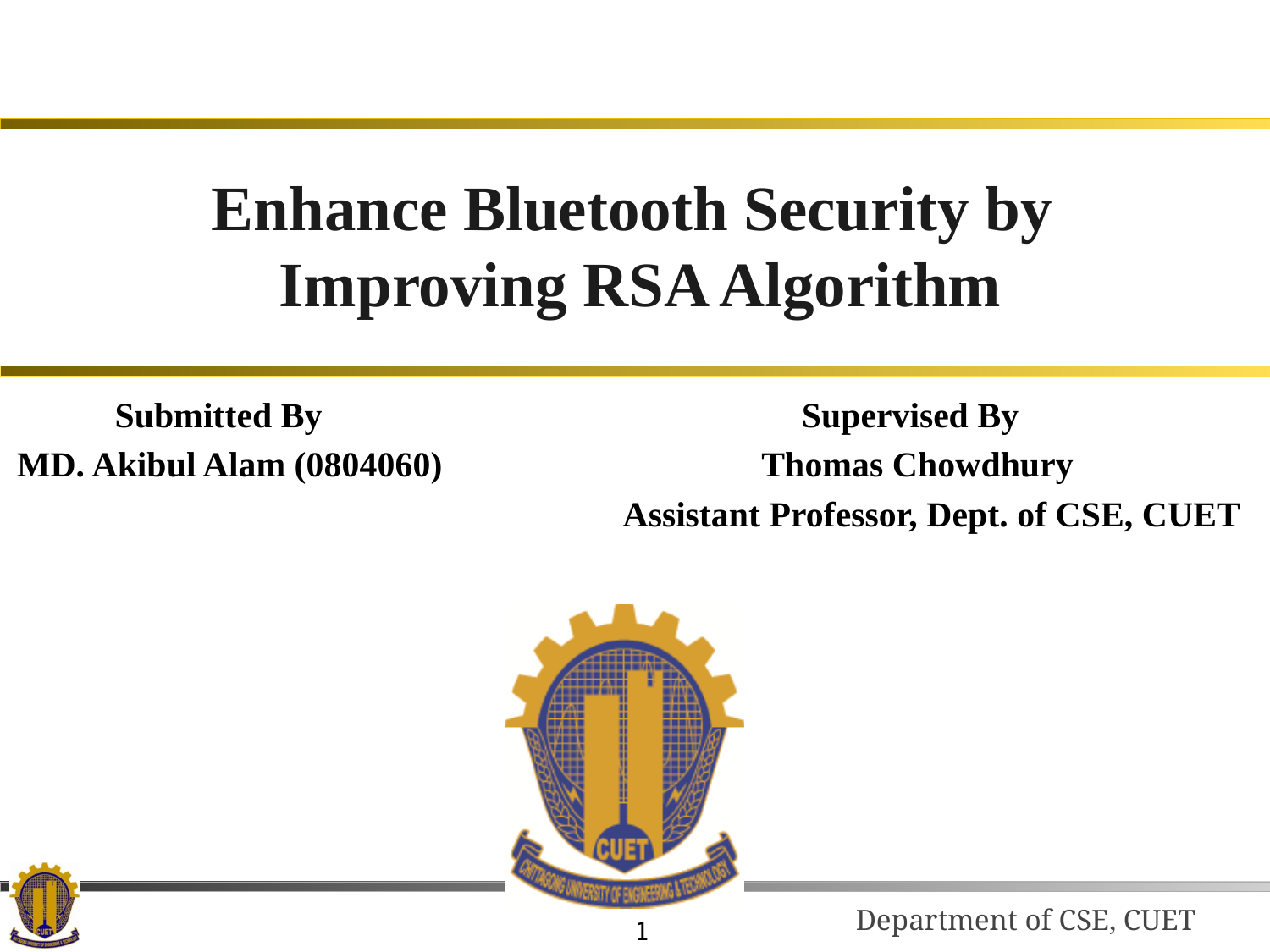

# Enhance Bluetooth Security by Improving RSA Algorithm
           Submitted By                                                      Supervised By
MD. Akibul Alam (0804060)                                    Thomas Chowdhury
                                                                    Assistant Professor, Dept. of CSE, CUET